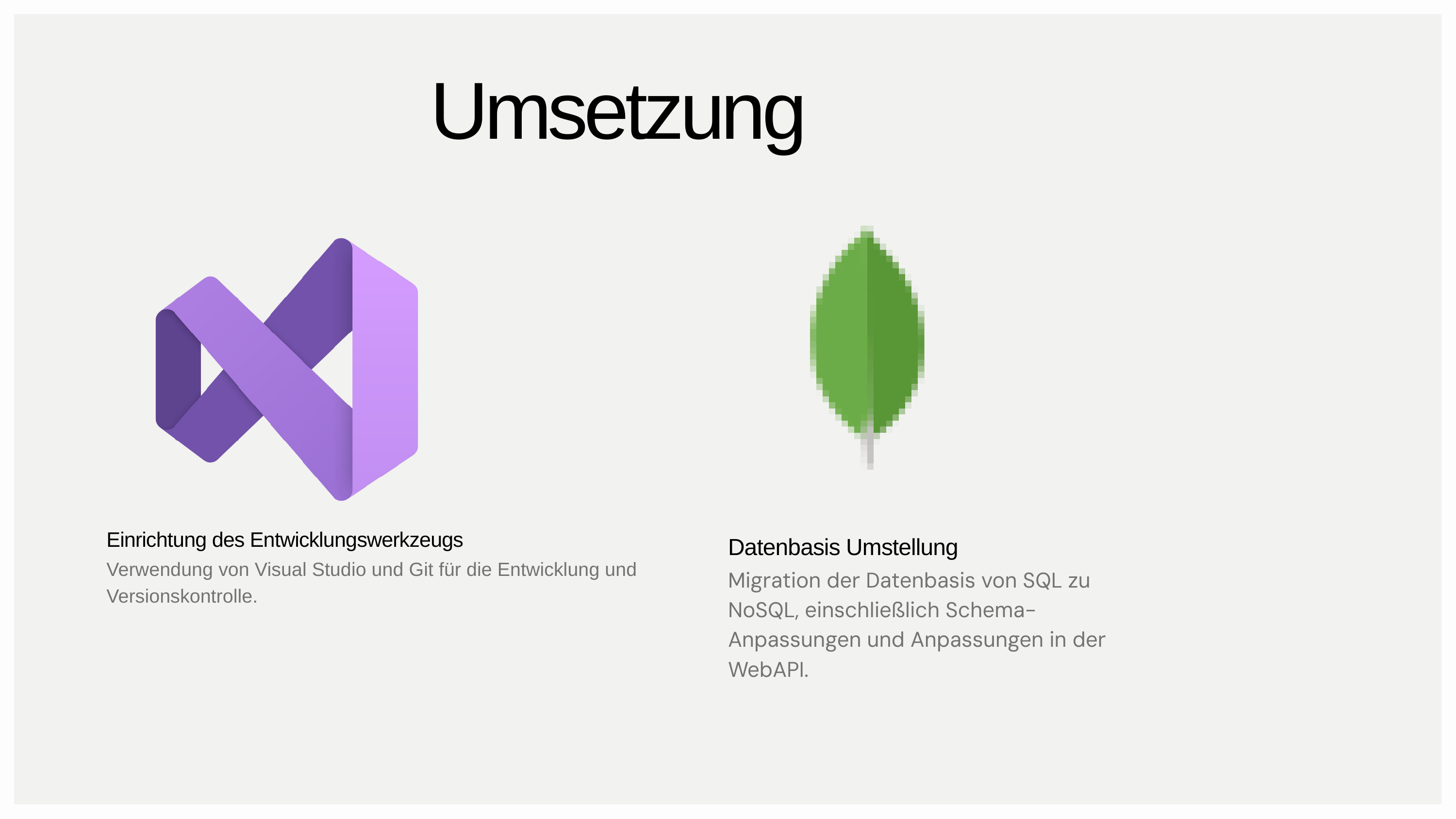

Umsetzung

Einrichtung des Entwicklungswerkzeugs
Verwendung von Visual Studio und Git für die Entwicklung und Versionskontrolle.
Datenbasis Umstellung
Migration der Datenbasis von SQL zu NoSQL, einschließlich Schema-Anpassungen und Anpassungen in der WebAPI.